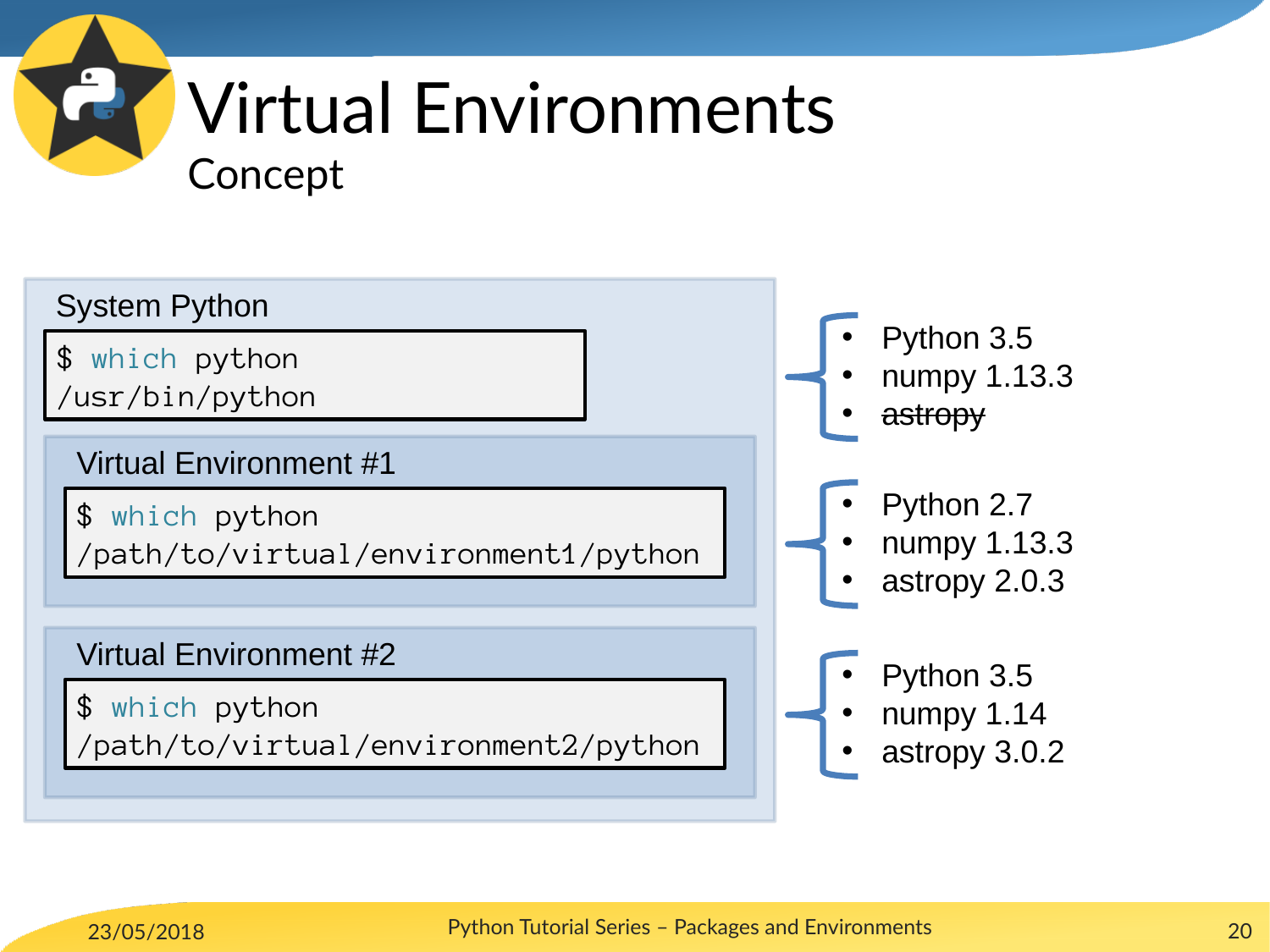

Virtual Environments
Concept

System Python
$ which python
/usr/bin/python

Virtual Environment #1
$ which python
/path/to/virtual/environment1/python

Virtual Environment #2
$ which python
/path/to/virtual/environment2/python
Python 3.5
numpy 1.13.3
astropy

Python 2.7
numpy 1.13.3
astropy 2.0.3

Python 3.5
numpy 1.14
astropy 3.0.2

Python Tutorial Series – Packages and Environments
20
23/05/2018